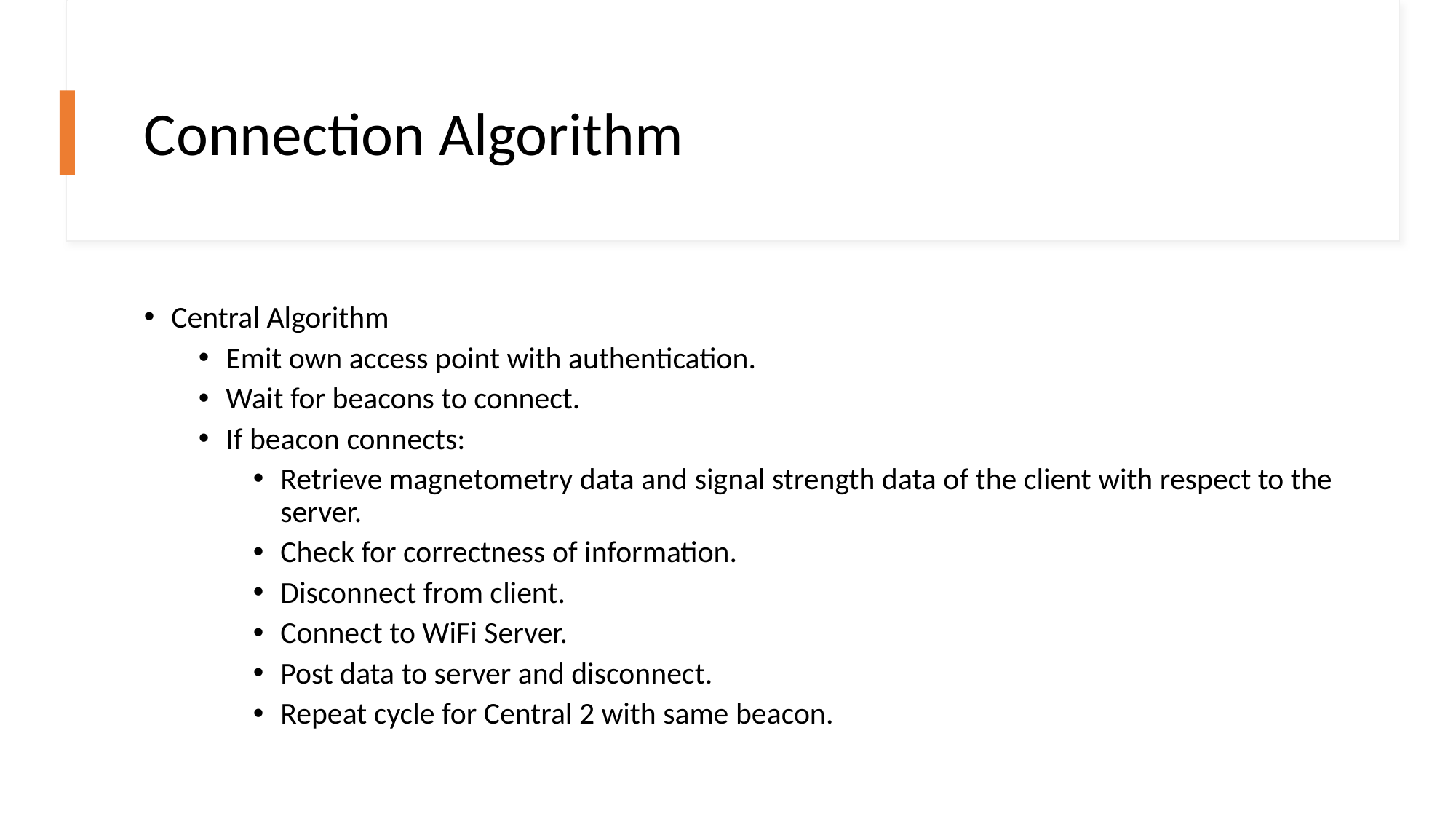

# Connection Algorithm

Central Algorithm
Emit own access point with authentication.
Wait for beacons to connect.
If beacon connects:
Retrieve magnetometry data and signal strength data of the client with respect to the server.
Check for correctness of information.
Disconnect from client.
Connect to WiFi Server.
Post data to server and disconnect.
Repeat cycle for Central 2 with same beacon.